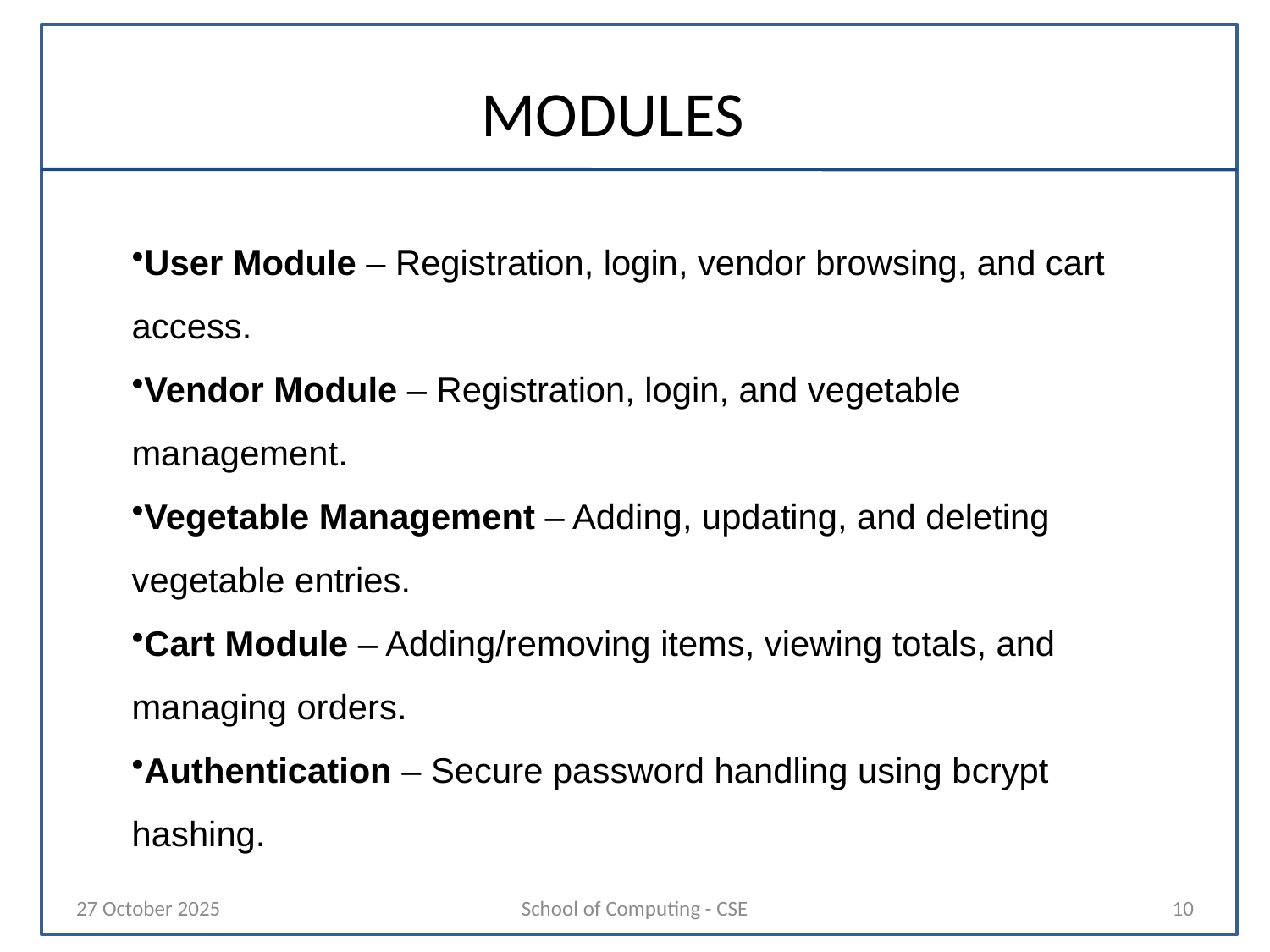

# MODULES
User Module – Registration, login, vendor browsing, and cart access.
Vendor Module – Registration, login, and vegetable management.
Vegetable Management – Adding, updating, and deleting vegetable entries.
Cart Module – Adding/removing items, viewing totals, and managing orders.
Authentication – Secure password handling using bcrypt hashing.
27 October 2025
School of Computing - CSE
10